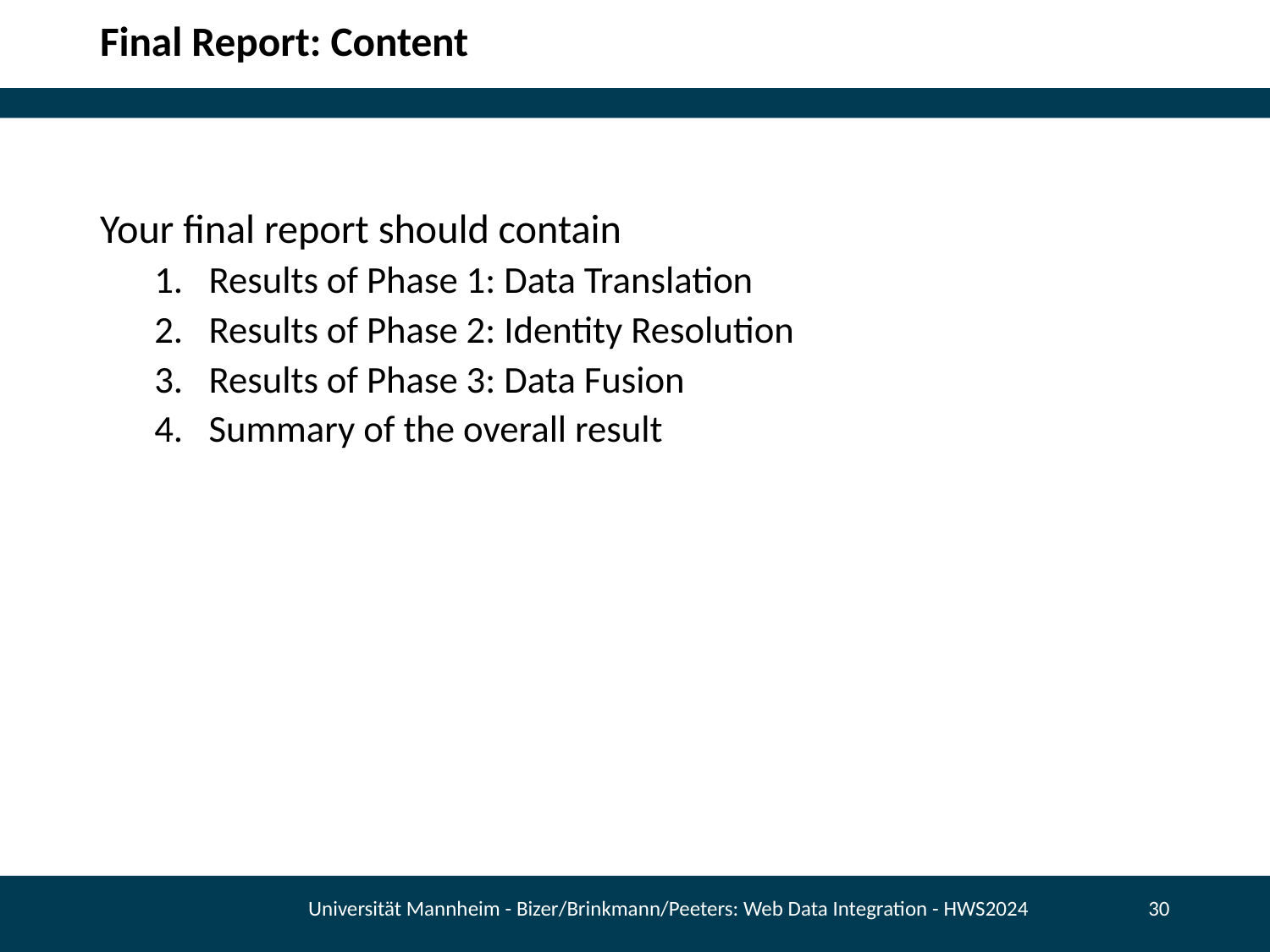

# Final Report: Content

Your final report should contain
Results of Phase 1: Data Translation
Results of Phase 2: Identity Resolution
Results of Phase 3: Data Fusion
Summary of the overall result

Universität Mannheim - Bizer/Brinkmann/Peeters: Web Data Integration - HWS2024
30